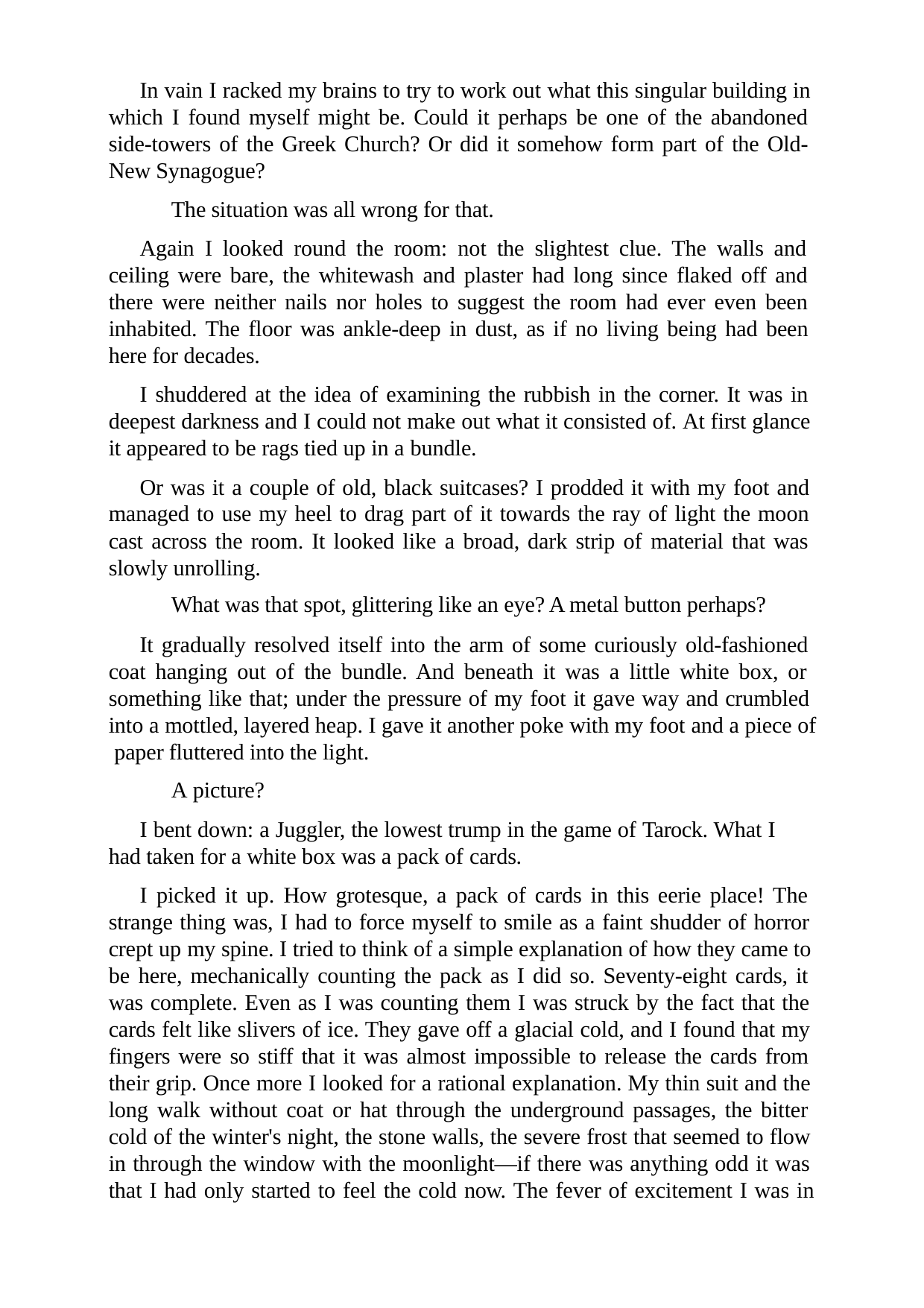

In vain I racked my brains to try to work out what this singular building in  which I found myself might be. Could it perhaps be one of the abandoned  side-towers of the Greek Church? Or did it somehow form part of the Old-  New Synagogue?
The situation was all wrong for that.
Again I looked round the room: not the slightest clue. The walls and  ceiling were bare, the whitewash and plaster had long since flaked off and  there were neither nails nor holes to suggest the room had ever even been  inhabited. The floor was ankle-deep in dust, as if no living being had been  here for decades.
I shuddered at the idea of examining the rubbish in the corner. It was in  deepest darkness and I could not make out what it consisted of. At first glance  it appeared to be rags tied up in a bundle.
Or was it a couple of old, black suitcases? I prodded it with my foot and  managed to use my heel to drag part of it towards the ray of light the moon  cast across the room. It looked like a broad, dark strip of material that was  slowly unrolling.
What was that spot, glittering like an eye? A metal button perhaps?
It gradually resolved itself into the arm of some curiously old-fashioned  coat hanging out of the bundle. And beneath it was a little white box, or  something like that; under the pressure of my foot it gave way and crumbled  into a mottled, layered heap. I gave it another poke with my foot and a piece of  paper fluttered into the light.
A picture?
I bent down: a Juggler, the lowest trump in the game of Tarock. What I  had taken for a white box was a pack of cards.
I picked it up. How grotesque, a pack of cards in this eerie place! The  strange thing was, I had to force myself to smile as a faint shudder of horror  crept up my spine. I tried to think of a simple explanation of how they came to  be here, mechanically counting the pack as I did so. Seventy-eight cards, it  was complete. Even as I was counting them I was struck by the fact that the  cards felt like slivers of ice. They gave off a glacial cold, and I found that my  fingers were so stiff that it was almost impossible to release the cards from  their grip. Once more I looked for a rational explanation. My thin suit and the  long walk without coat or hat through the underground passages, the bitter  cold of the winter's night, the stone walls, the severe frost that seemed to flow  in through the window with the moonlight—if there was anything odd it was  that I had only started to feel the cold now. The fever of excitement I was in